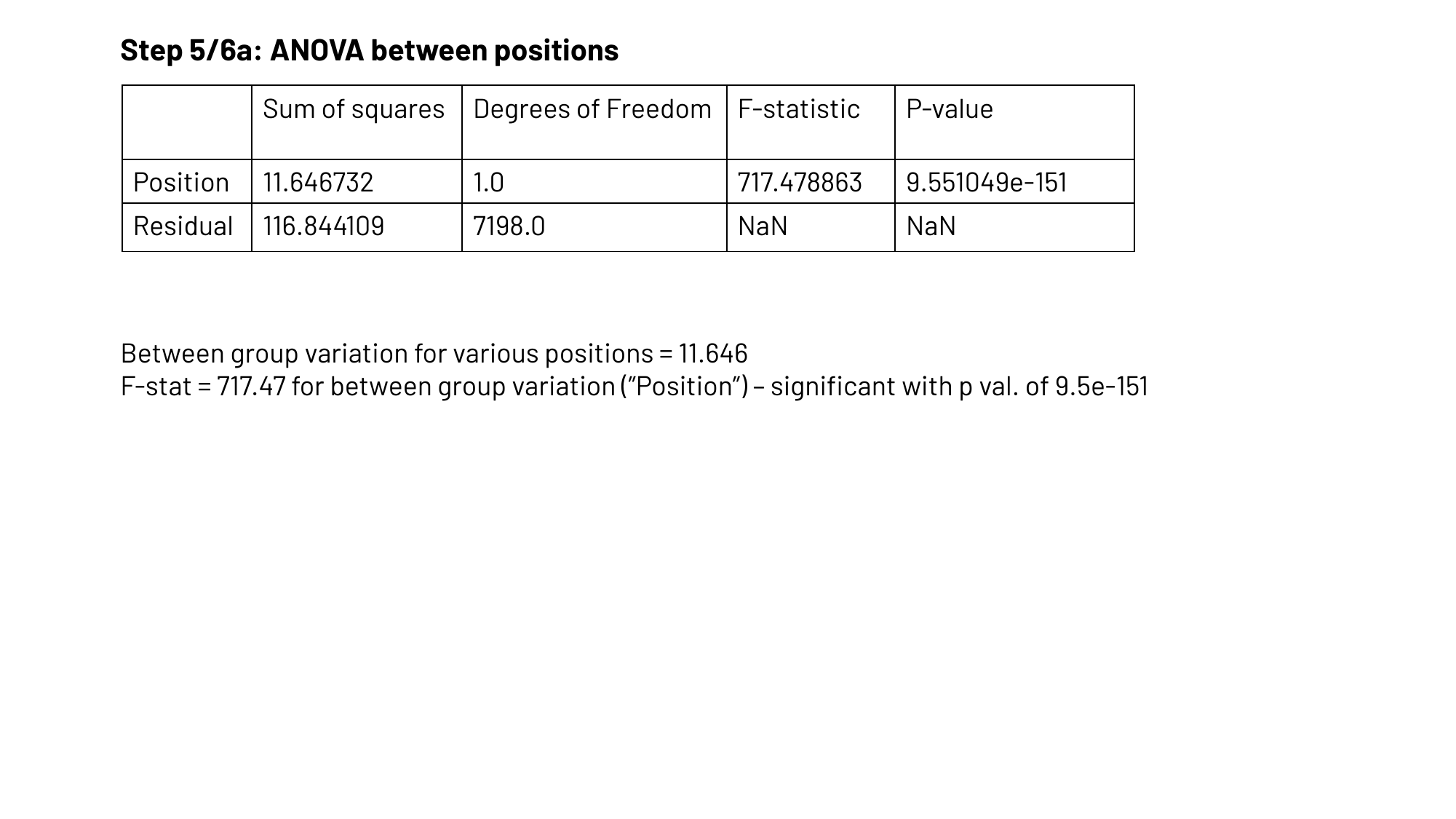

Step 5/6a: ANOVA between positions
|  | Sum of squares | Degrees of Freedom | F-statistic | P-value |
| --- | --- | --- | --- | --- |
| Position | 11.646732 | 1.0 | 717.478863 | 9.551049e-151 |
| Residual | 116.844109 | 7198.0 | NaN | NaN |
Between group variation for various positions = 11.646
F-stat = 717.47 for between group variation (”Position”) – significant with p val. of 9.5e-151